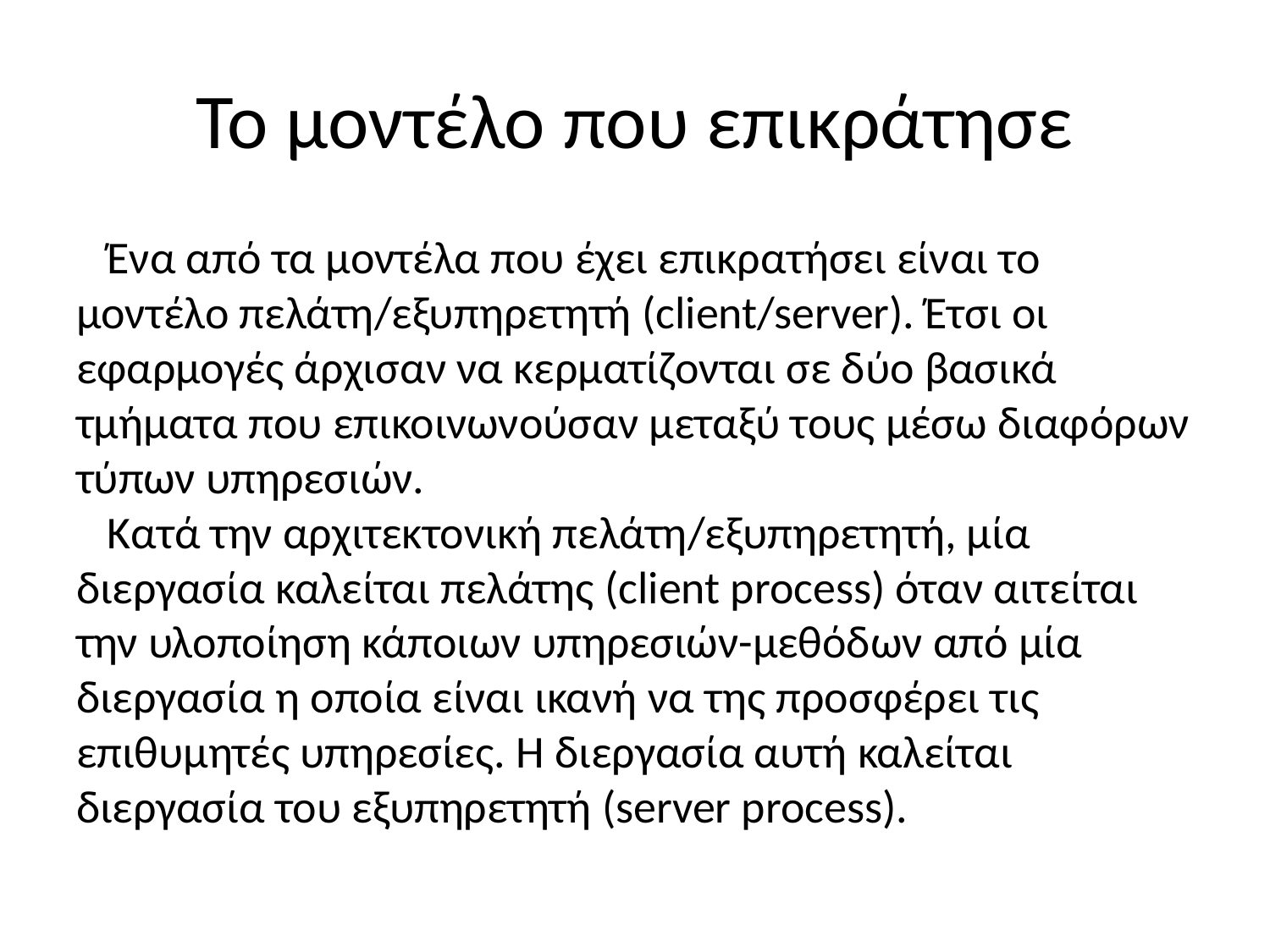

# Το μοντέλο που επικράτησε
   Ένα από τα μοντέλα που έχει επικρατήσει είναι το μοντέλο πελάτη/εξυπηρετητή (client/server). Έτσι οι εφαρμογές άρχισαν να κερματίζονται σε δύο βασικά τμήματα που επικοινωνούσαν μεταξύ τους μέσω διαφόρων τύπων υπηρεσιών.
   Κατά την αρχιτεκτονική πελάτη/εξυπηρετητή, μία διεργασία καλείται πελάτης (client process) όταν αιτείται την υλοποίηση κάποιων υπηρεσιών-μεθόδων από μία διεργασία η οποία είναι ικανή να της προσφέρει τις επιθυμητές υπηρεσίες. Η διεργασία αυτή καλείται διεργασία του εξυπηρετητή (server process).